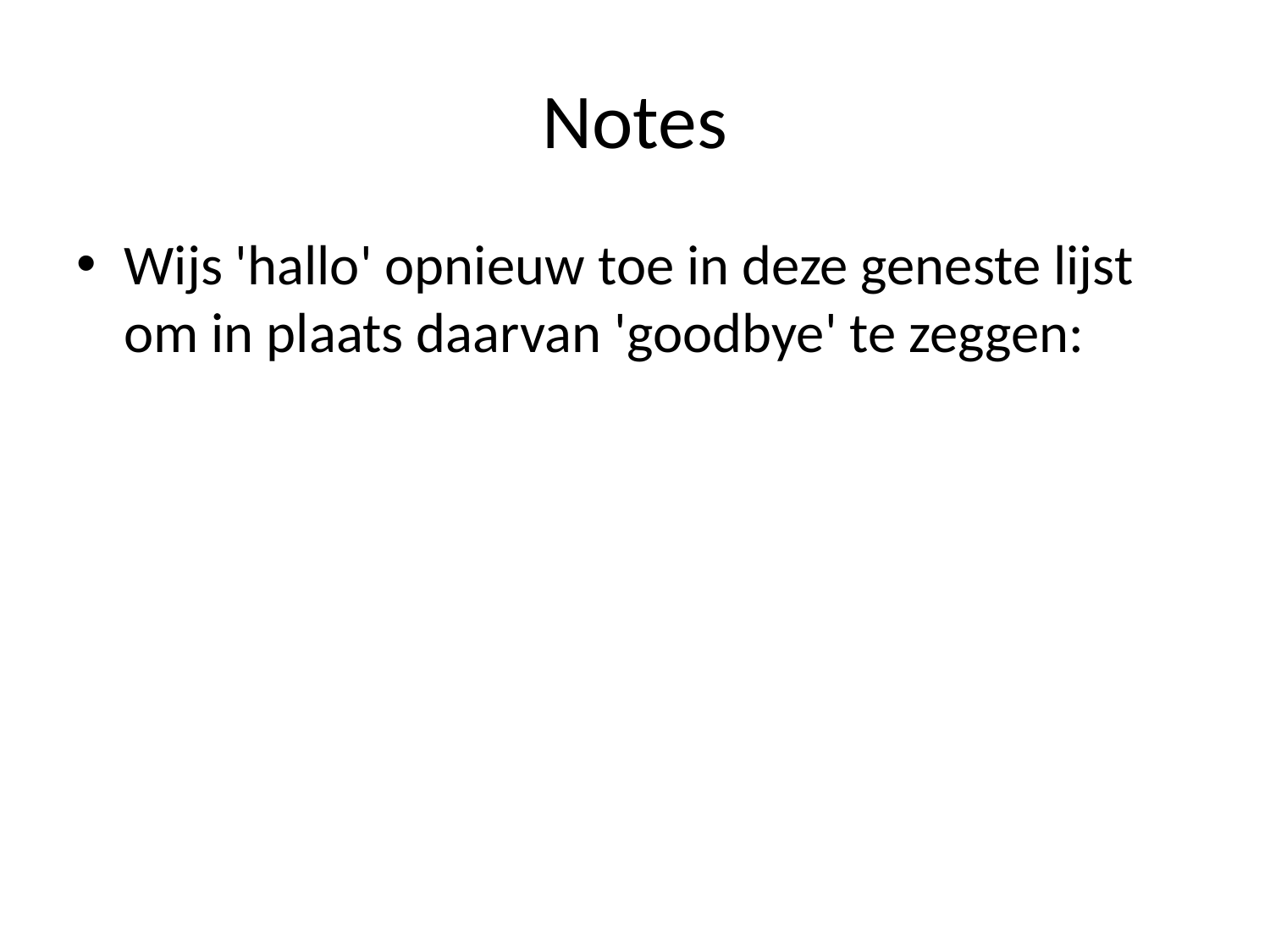

# Notes
Wijs 'hallo' opnieuw toe in deze geneste lijst om in plaats daarvan 'goodbye' te zeggen: